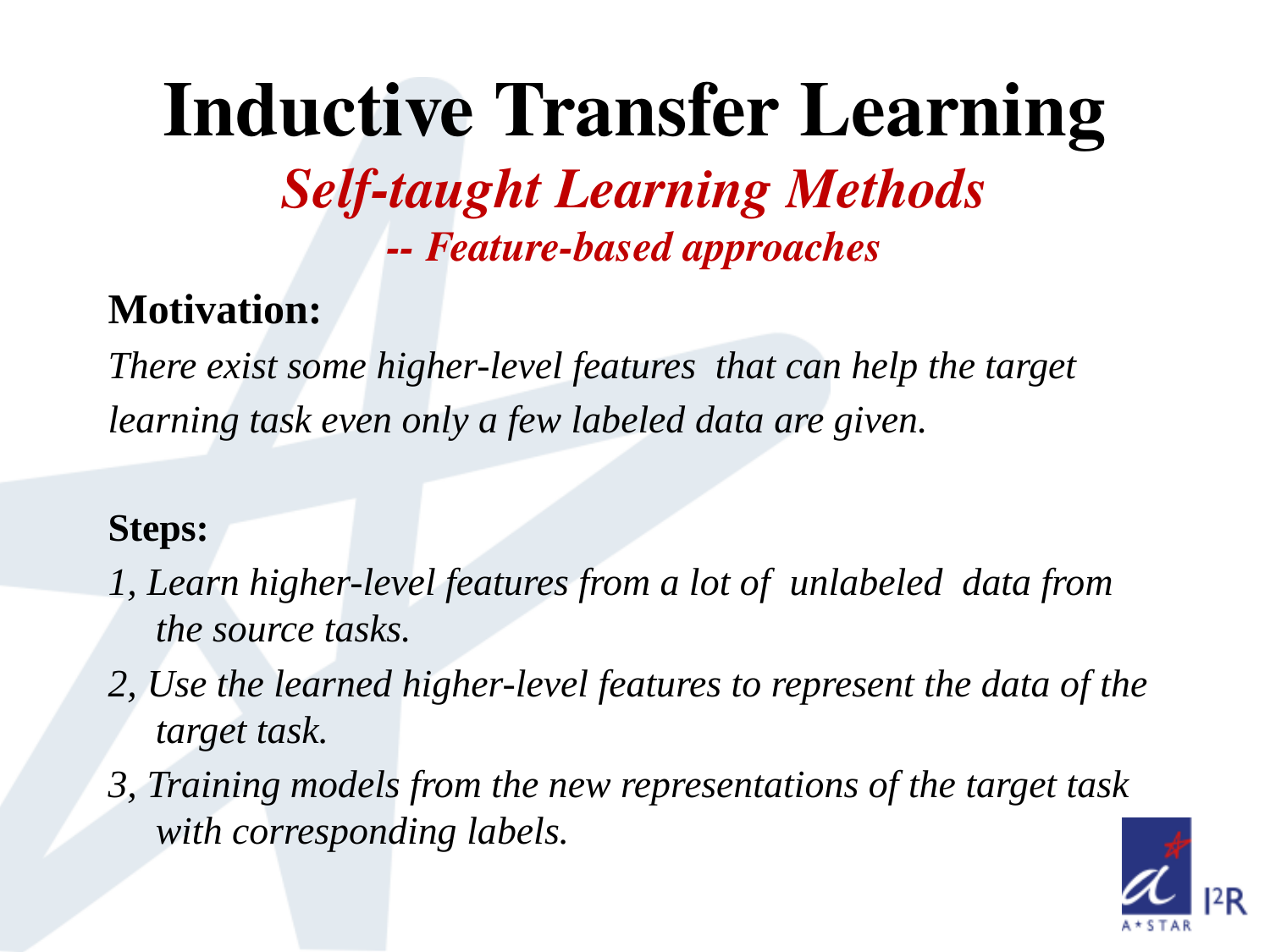

# Inductive Transfer Learning Self-taught Learning Methods -- Feature-based approaches
Motivation:
There exist some higher-level features  that can help the target
learning task even only a few labeled data are given.

Steps:
1, Learn higher-level features from a lot of  unlabeled  data from the source tasks.
2, Use the learned higher-level features to represent the data of the target task.
3, Training models from the new representations of the target task with corresponding labels.